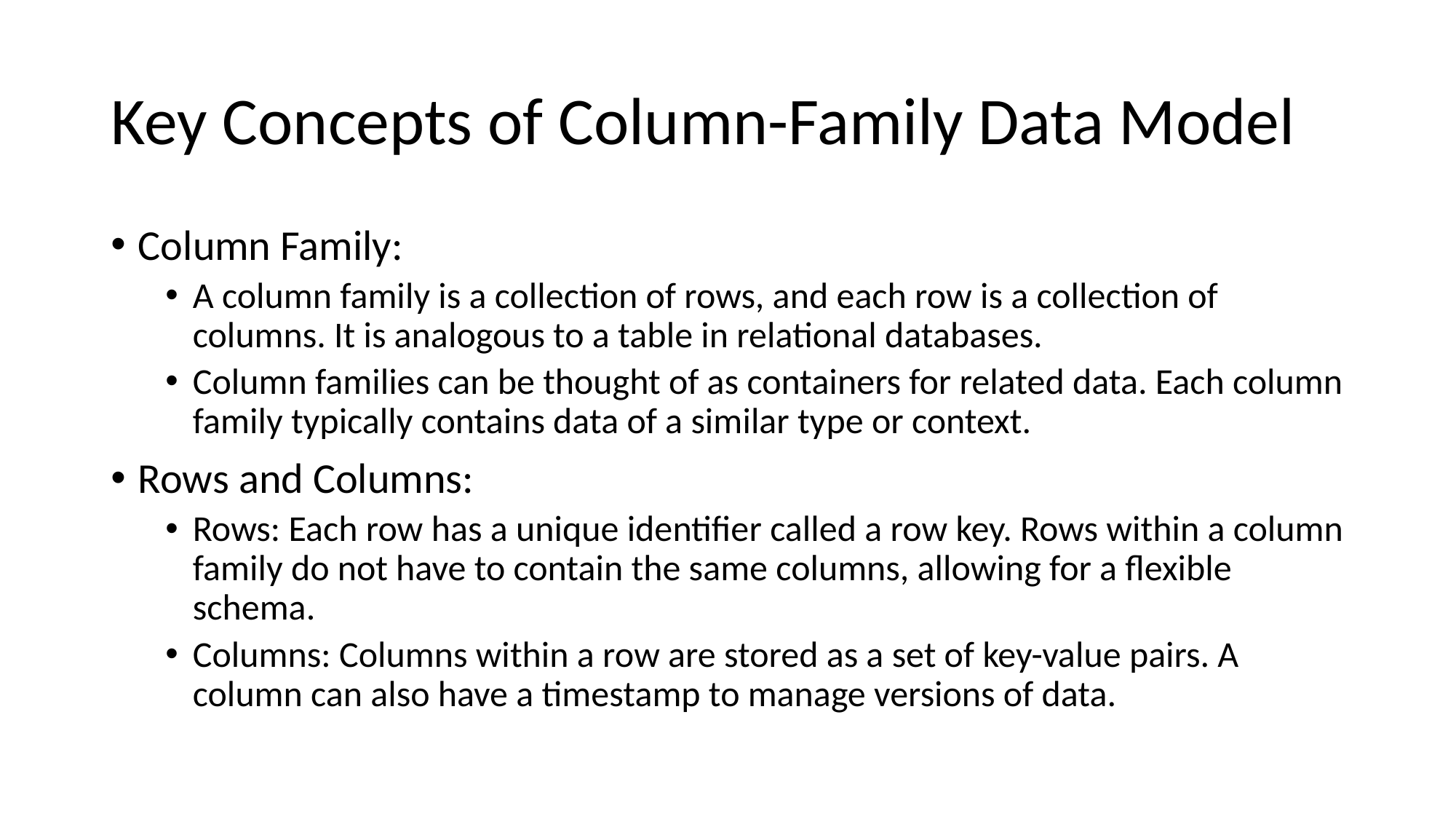

# Key Concepts of Column-Family Data Model
Column Family:
A column family is a collection of rows, and each row is a collection of columns. It is analogous to a table in relational databases.
Column families can be thought of as containers for related data. Each column family typically contains data of a similar type or context.
Rows and Columns:
Rows: Each row has a unique identifier called a row key. Rows within a column family do not have to contain the same columns, allowing for a flexible schema.
Columns: Columns within a row are stored as a set of key-value pairs. A column can also have a timestamp to manage versions of data.